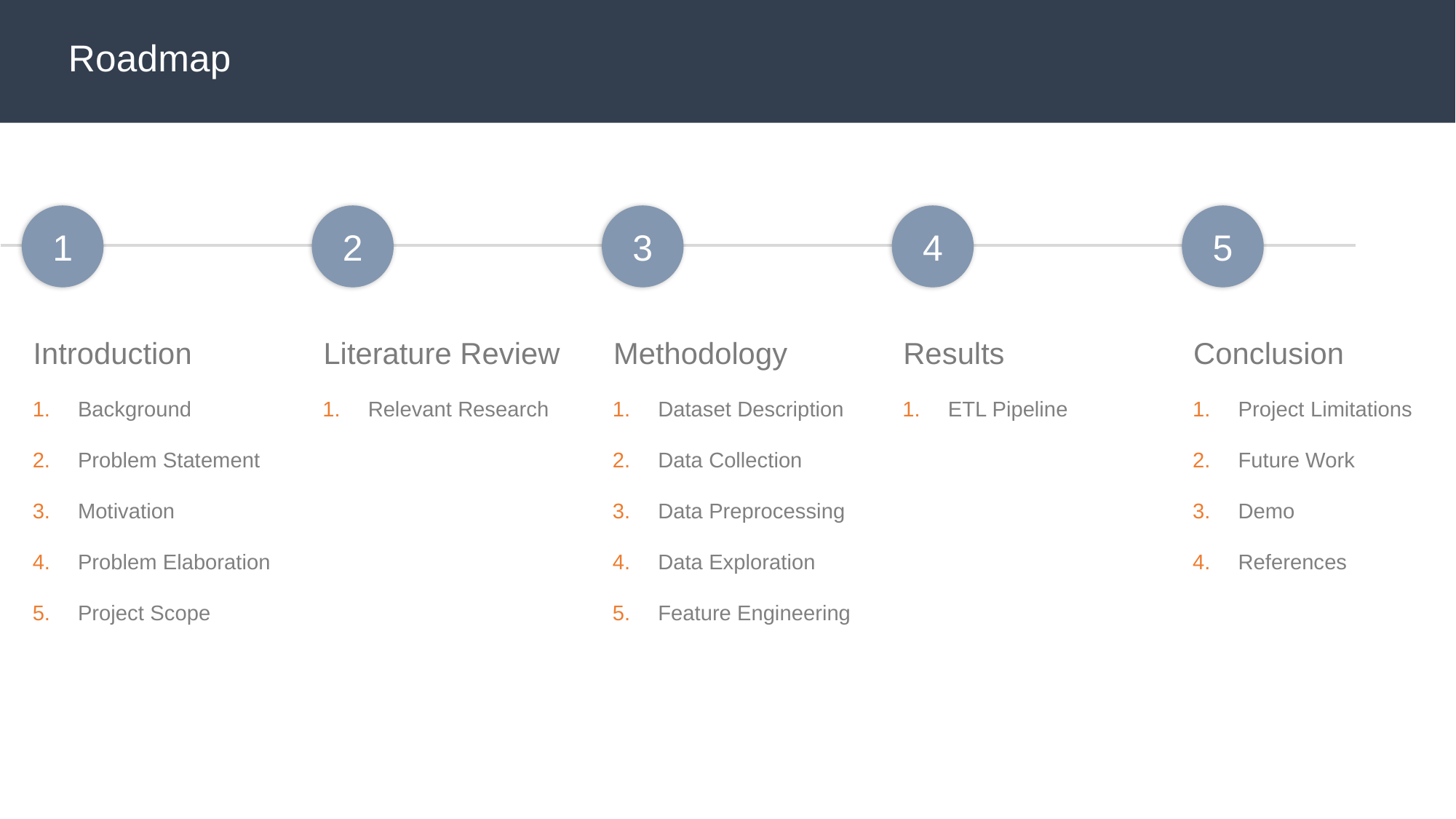

# Roadmap
1
Introduction
Background

Problem Statement

Motivation

Problem Elaboration

Project Scope
2
Literature Review
Relevant Research
3
Methodology
Dataset Description

Data Collection

Data Preprocessing

Data Exploration

Feature Engineering

4
Results
ETL Pipeline
5
Conclusion
Project Limitations

Future Work

Demo

References